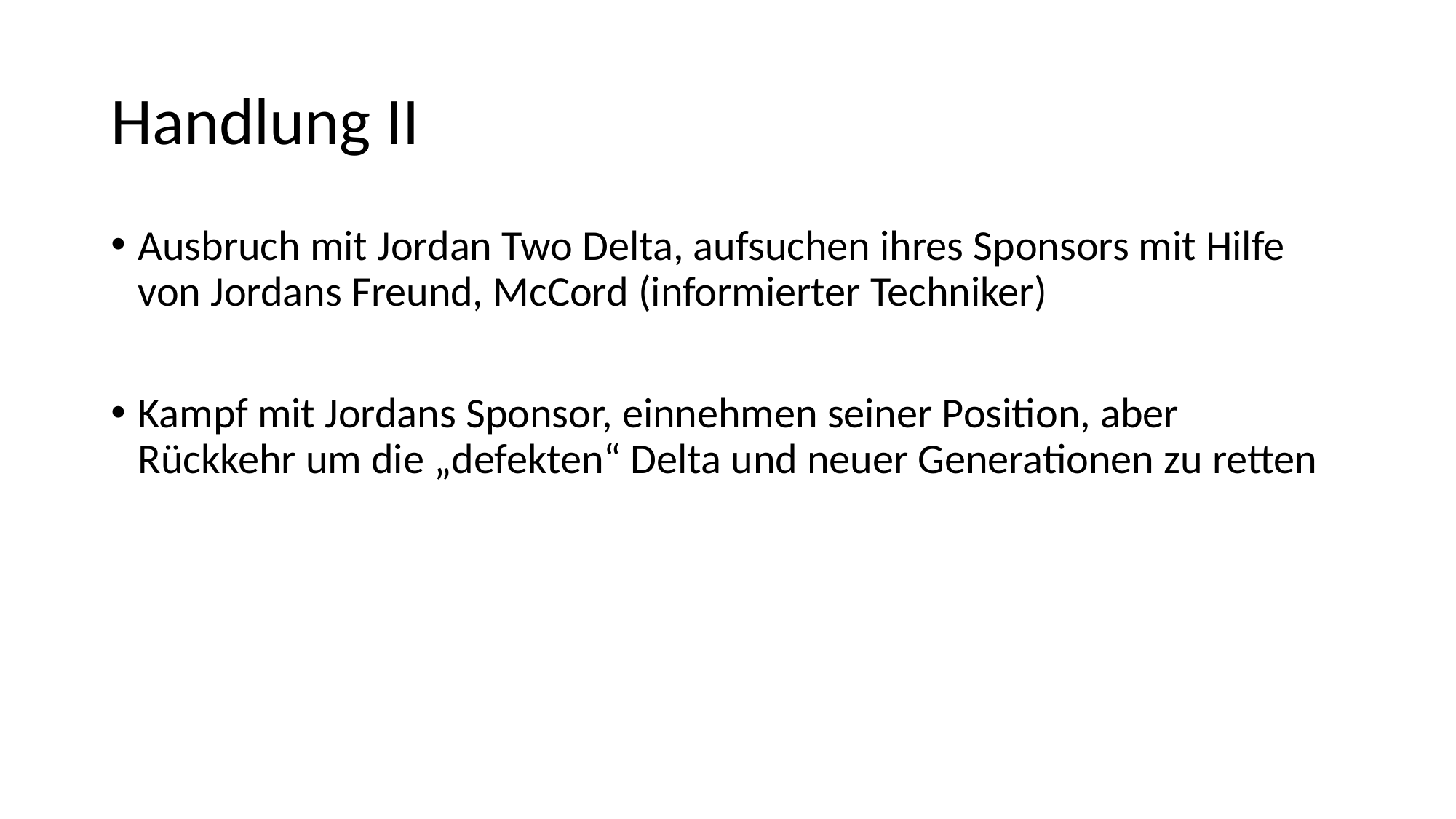

Handlung II
Ausbruch mit Jordan Two Delta, aufsuchen ihres Sponsors mit Hilfe von Jordans Freund, McCord (informierter Techniker)

Kampf mit Jordans Sponsor, einnehmen seiner Position, aber Rückkehr um die „defekten“ Delta und neuer Generationen zu retten